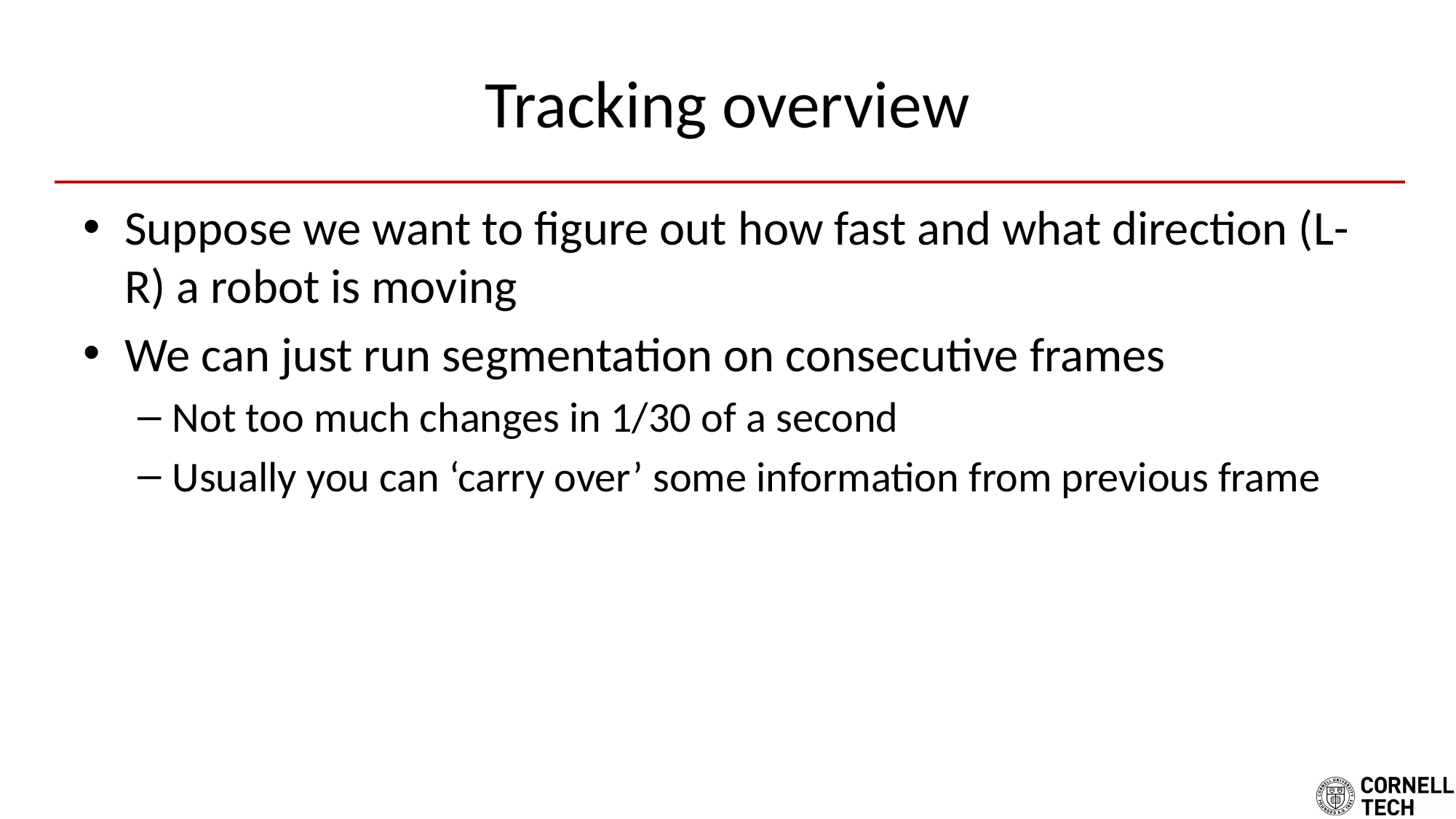

# Tracking overview
Suppose we want to figure out how fast and what direction (L-R) a robot is moving
We can just run segmentation on consecutive frames
Not too much changes in 1/30 of a second
Usually you can ‘carry over’ some information from previous frame